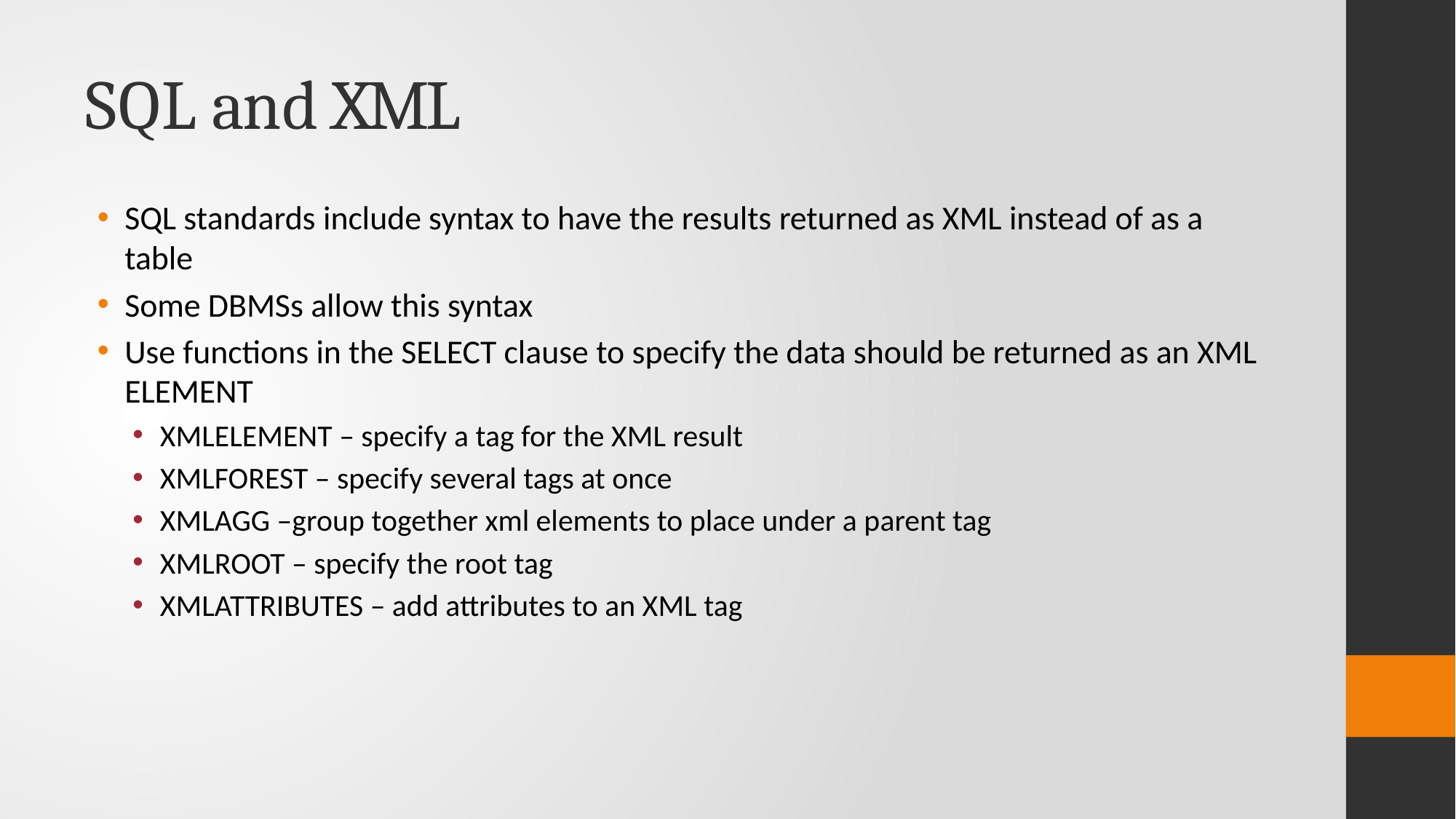

# SQL and XML
SQL standards include syntax to have the results returned as XML instead of as a table
Some DBMSs allow this syntax
Use functions in the SELECT clause to specify the data should be returned as an XML ELEMENT
XMLELEMENT – specify a tag for the XML result
XMLFOREST – specify several tags at once
XMLAGG –group together xml elements to place under a parent tag
XMLROOT – specify the root tag
XMLATTRIBUTES – add attributes to an XML tag